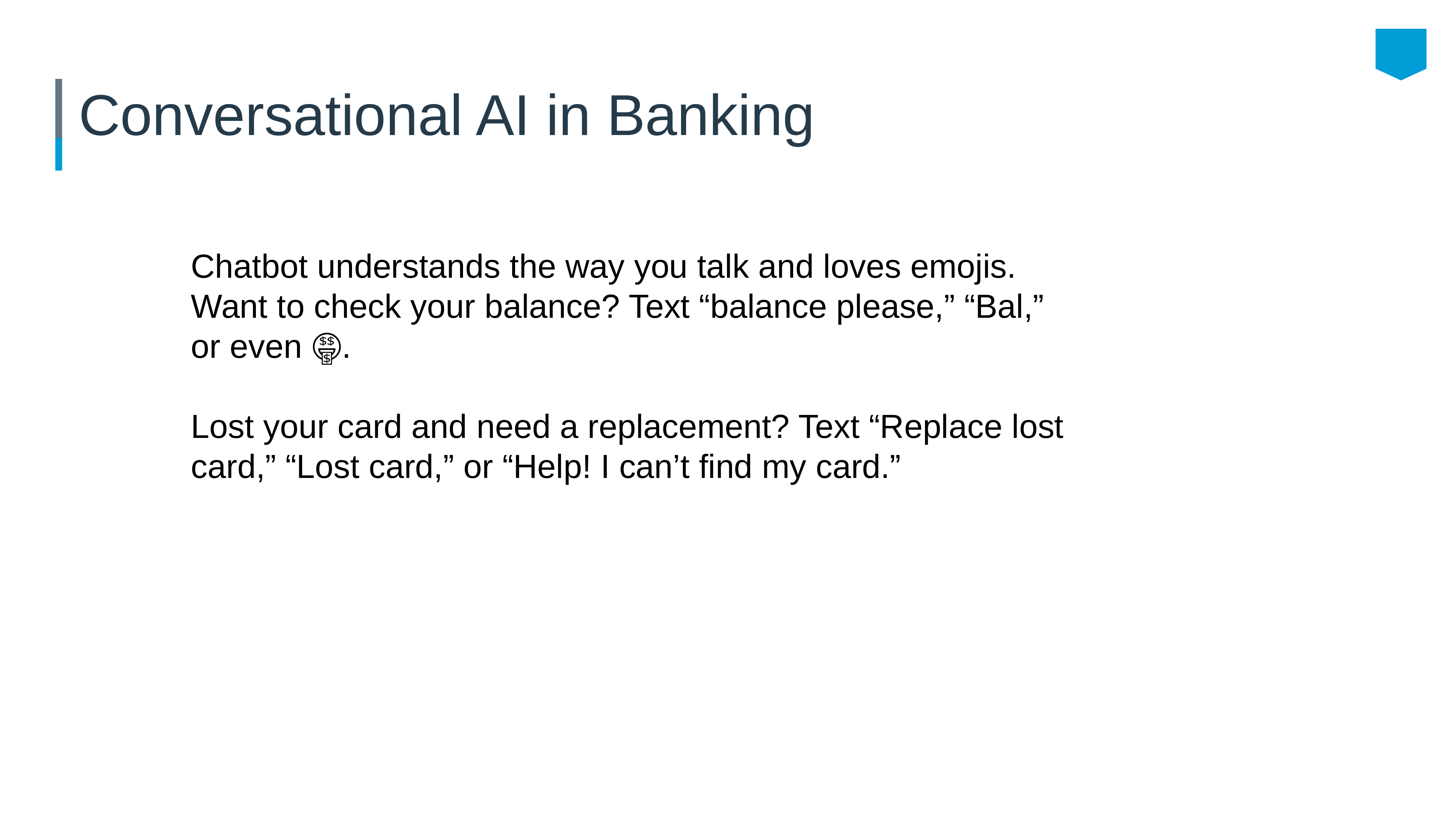

# Conversational AI in Banking

Chatbot understands the way you talk and loves emojis. Want to check your balance? Text “balance please,” “Bal,” or even 🤑.

Lost your card and need a replacement? Text “Replace lost card,” “Lost card,” or “Help! I can’t find my card.”